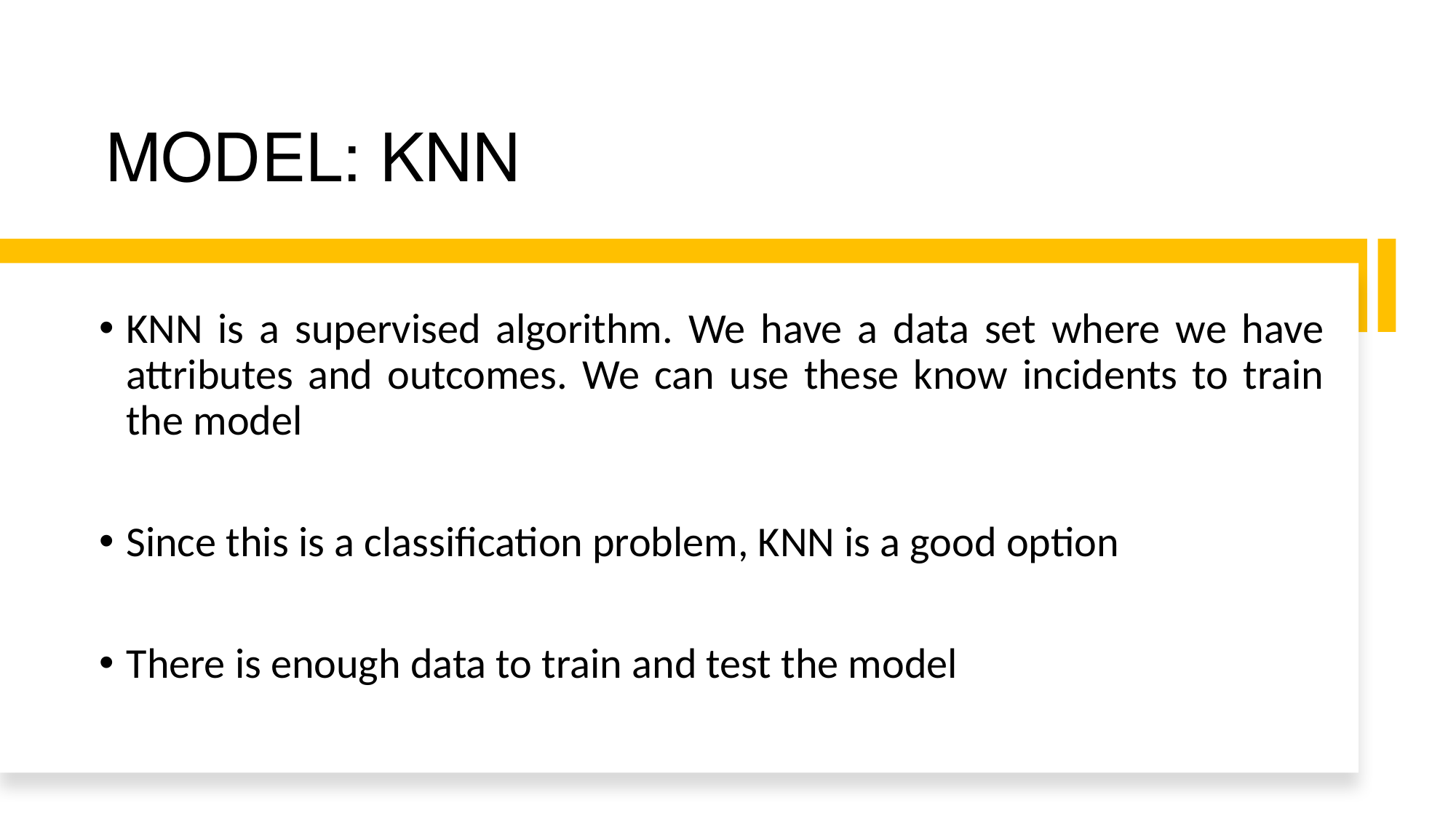

# MODEL: KNN

KNN is a supervised algorithm. We have a data set where we have attributes and outcomes. We can use these know incidents to train the model

Since this is a classification problem, KNN is a good option

There is enough data to train and test the model